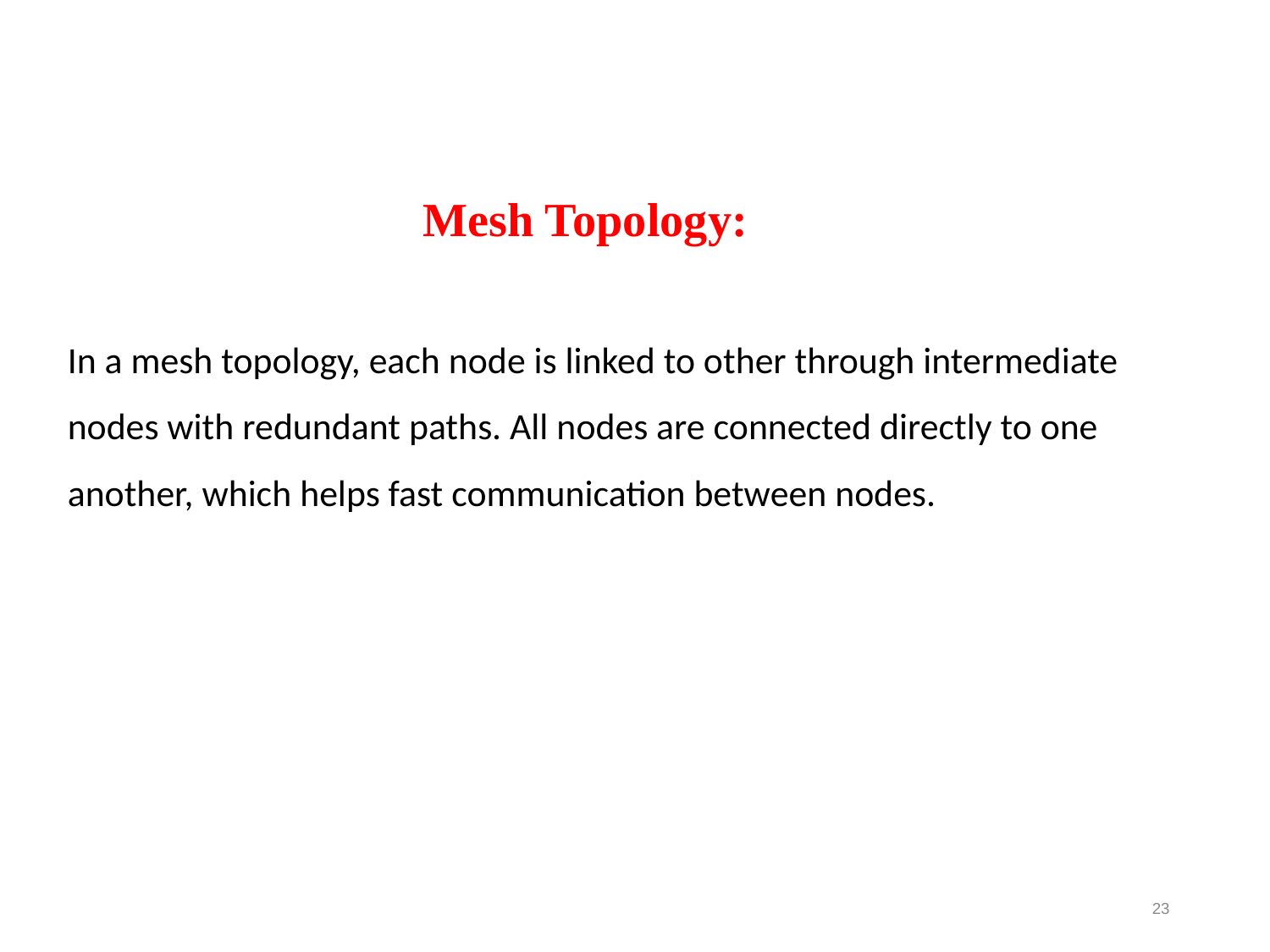

Mesh Topology:
In a mesh topology, each node is linked to other through intermediate nodes with redundant paths. All nodes are connected directly to one another, which helps fast communication between nodes.

23